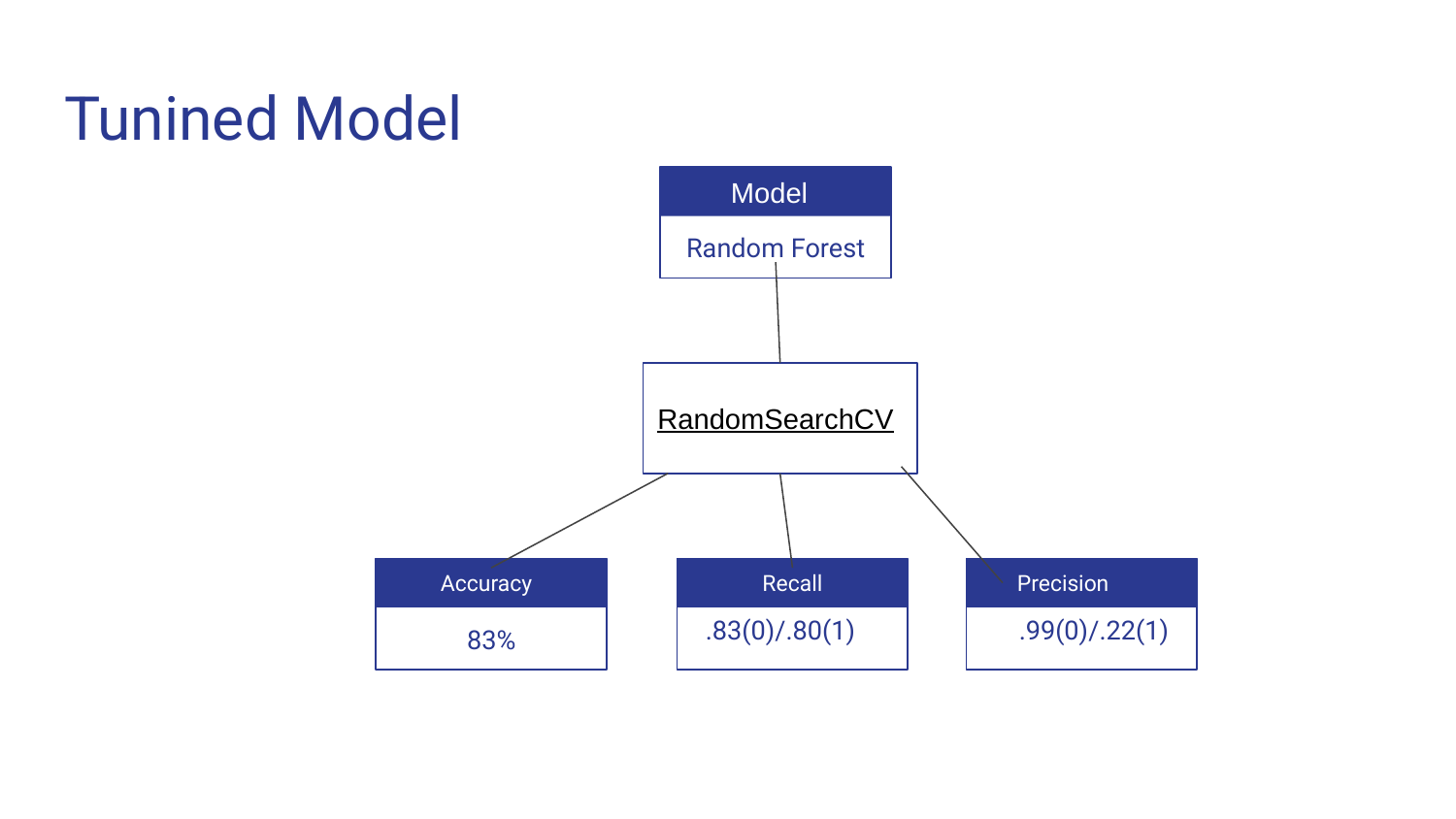

# Tunined Model

       Model
Random Forest
RandomSearchCV

         Accuracy
Recall
Precision
.83(0)/.80(1)
.99(0)/.22(1)
83%